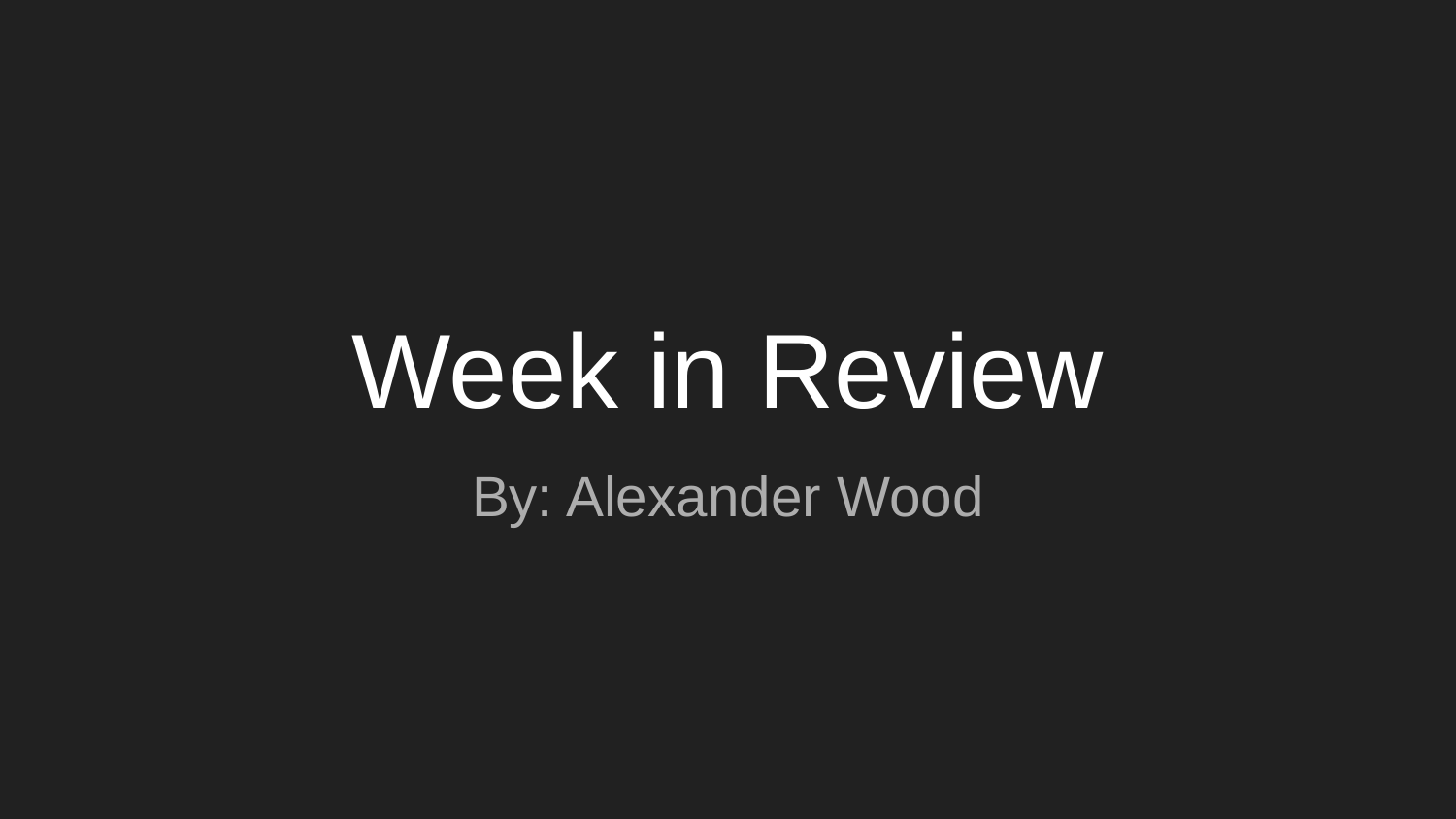

# Week in Review
By: Alexander Wood